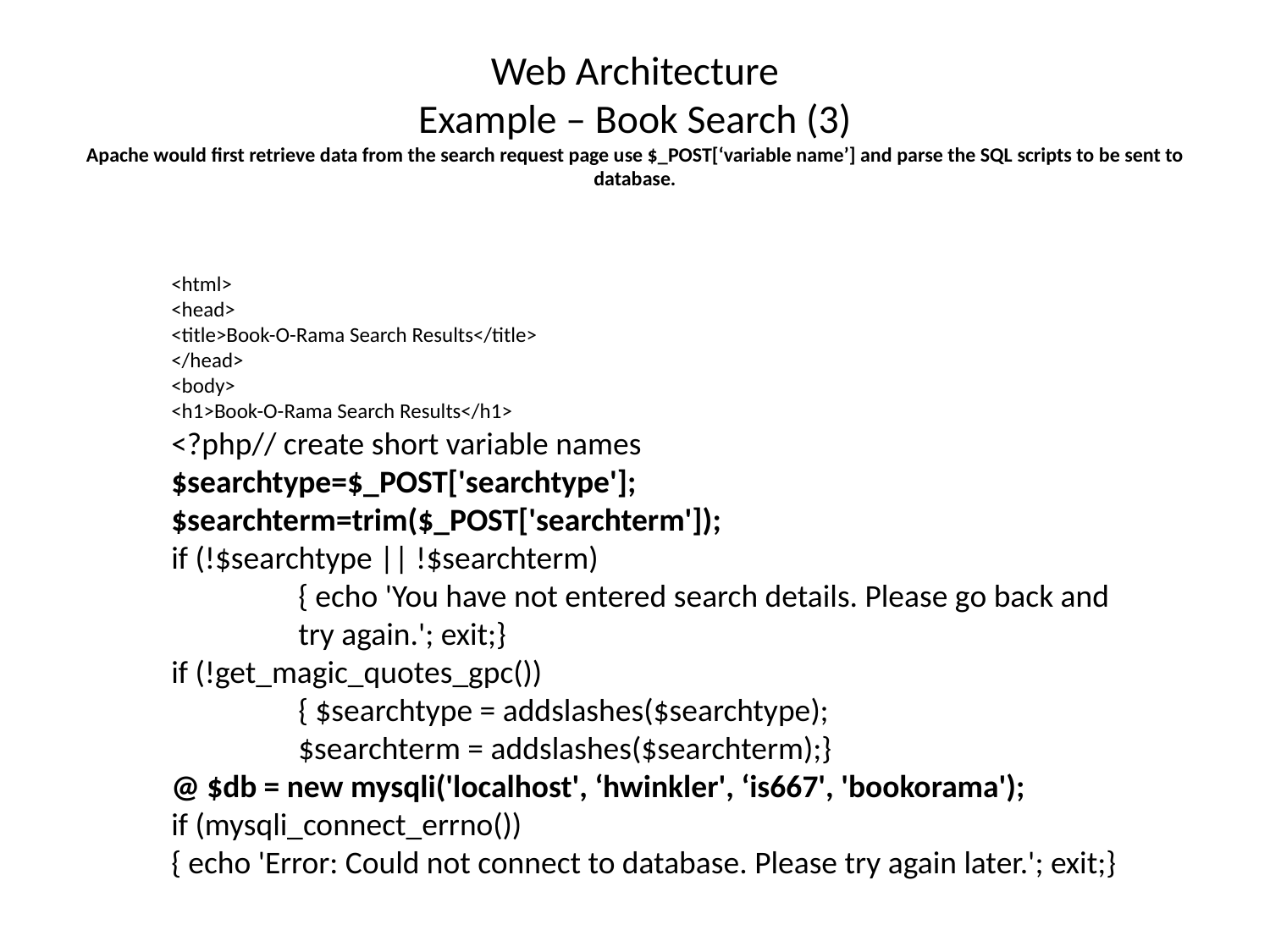

# Web Architecture Example – Book Search (3) Apache would first retrieve data from the search request page use $_POST[‘variable name’] and parse the SQL scripts to be sent to database.
<html>
<head>
<title>Book-O-Rama Search Results</title>
</head>
<body>
<h1>Book-O-Rama Search Results</h1>
<?php// create short variable names
$searchtype=$_POST['searchtype'];
$searchterm=trim($_POST['searchterm']);
if (!$searchtype || !$searchterm)
	{ echo 'You have not entered search details. Please go back and 	try again.'; exit;}
if (!get_magic_quotes_gpc())
	{ $searchtype = addslashes($searchtype);
	$searchterm = addslashes($searchterm);}
@ $db = new mysqli('localhost', ‘hwinkler', ‘is667', 'bookorama');
if (mysqli_connect_errno())
{ echo 'Error: Could not connect to database. Please try again later.'; exit;}